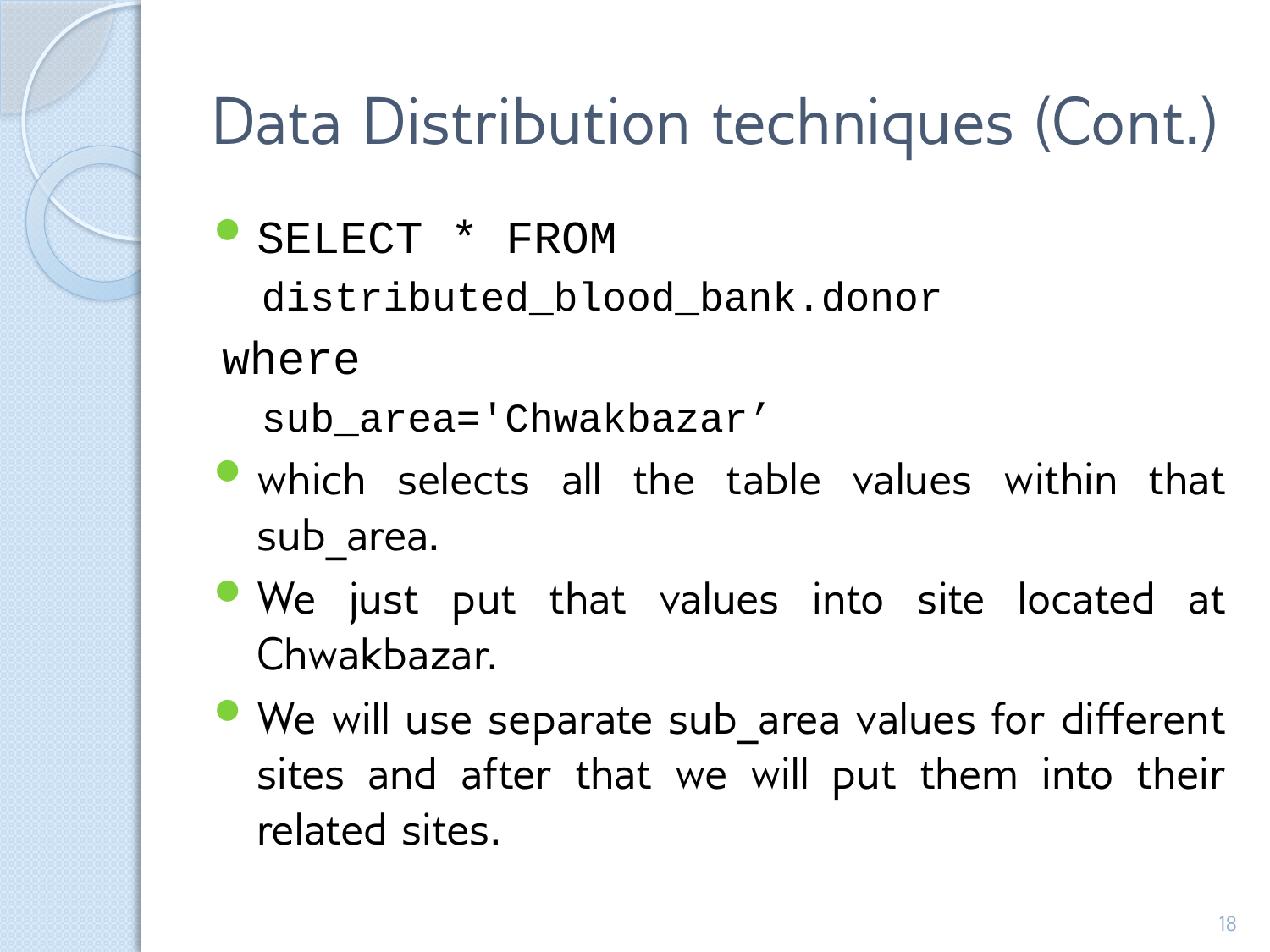

# Data Distribution techniques (Cont.)
SELECT * FROM
distributed_blood_bank.donor
where
sub_area='Chwakbazar’
which selects all the table values within that sub_area.
We just put that values into site located at Chwakbazar.
We will use separate sub_area values for different sites and after that we will put them into their related sites.
18